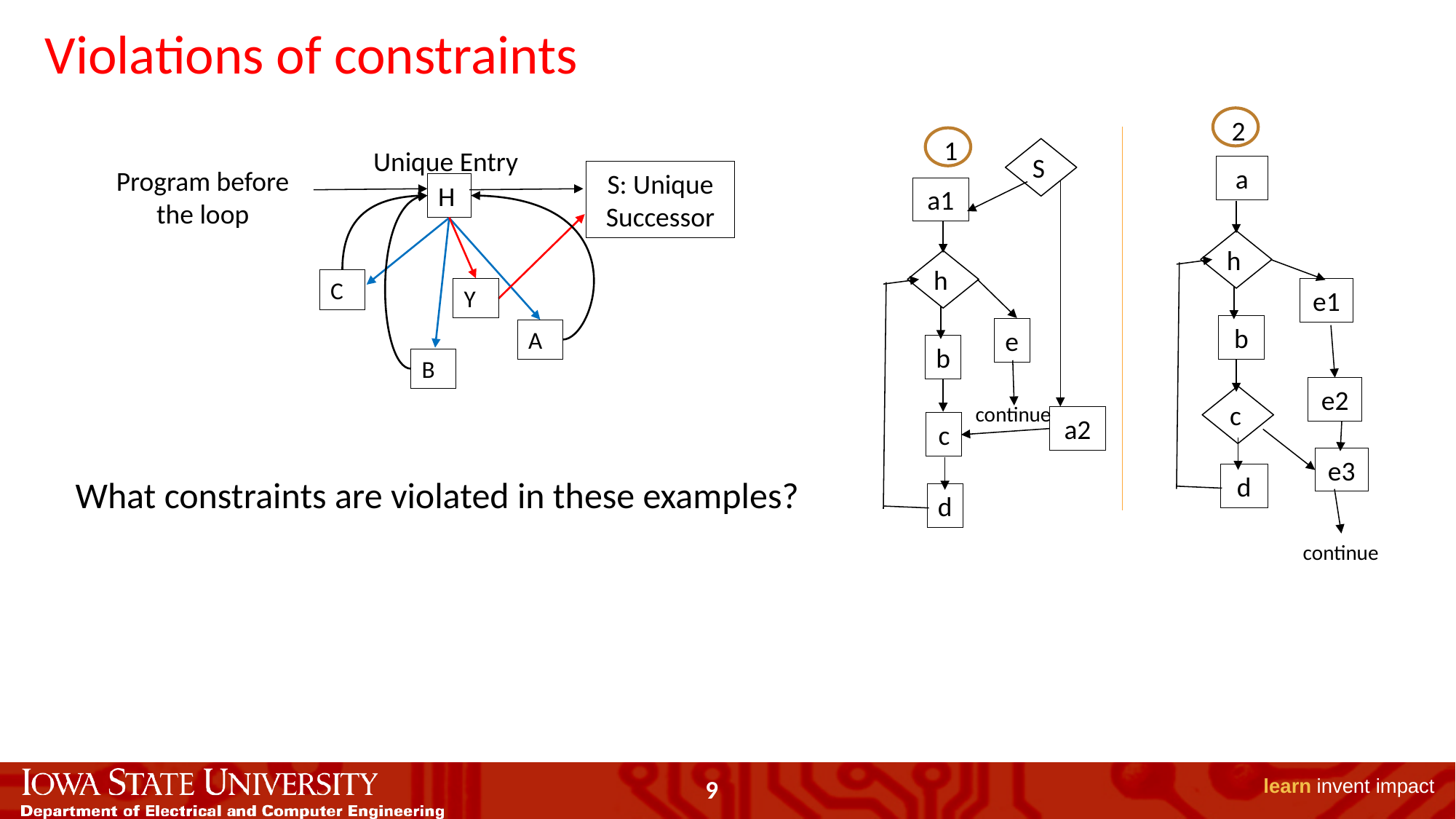

# Violations of constraints
2

a

h
e1
b
e2

c
e3
d
continue
1

S
a1

h
e
b
a2
c
d
continue
Unique Entry
Program before the loop
S: Unique Successor
H
C
Y
A
B
What constraints are violated in these examples?
9